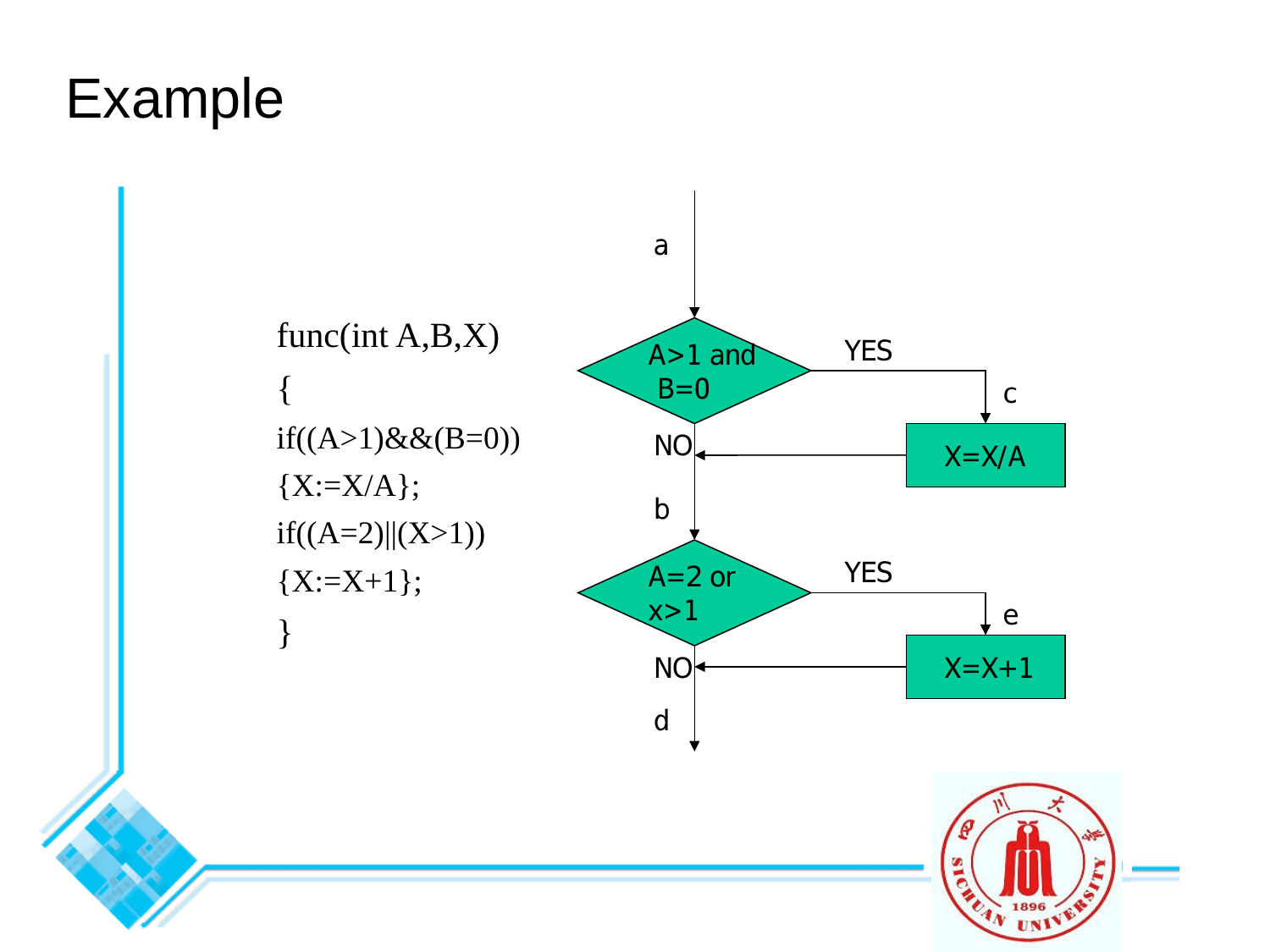

# Example
a
A>1 and
 B=0
YES
c
NO
   X=X/A
b
A=2 or
x>1
YES
e
   X=X+1
NO
d
func(int A,B,X)
{
if((A>1)&&(B=0))
{X:=X/A};
if((A=2)||(X>1))
{X:=X+1};
}